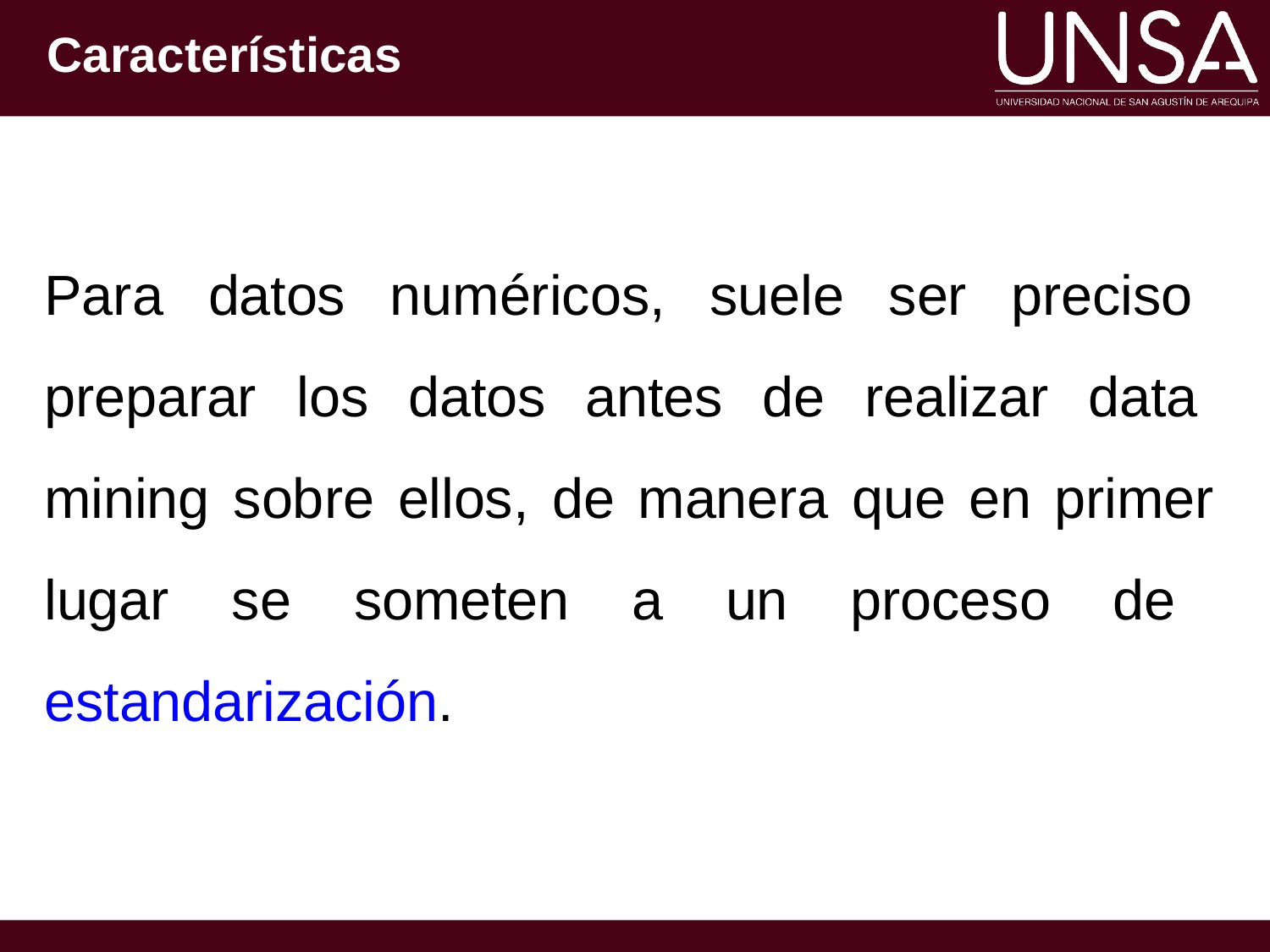

# Características
Para datos numéricos, suele ser preciso  preparar los datos antes de realizar data  mining sobre ellos, de manera que en primer  lugar se someten a un proceso de  estandarización.